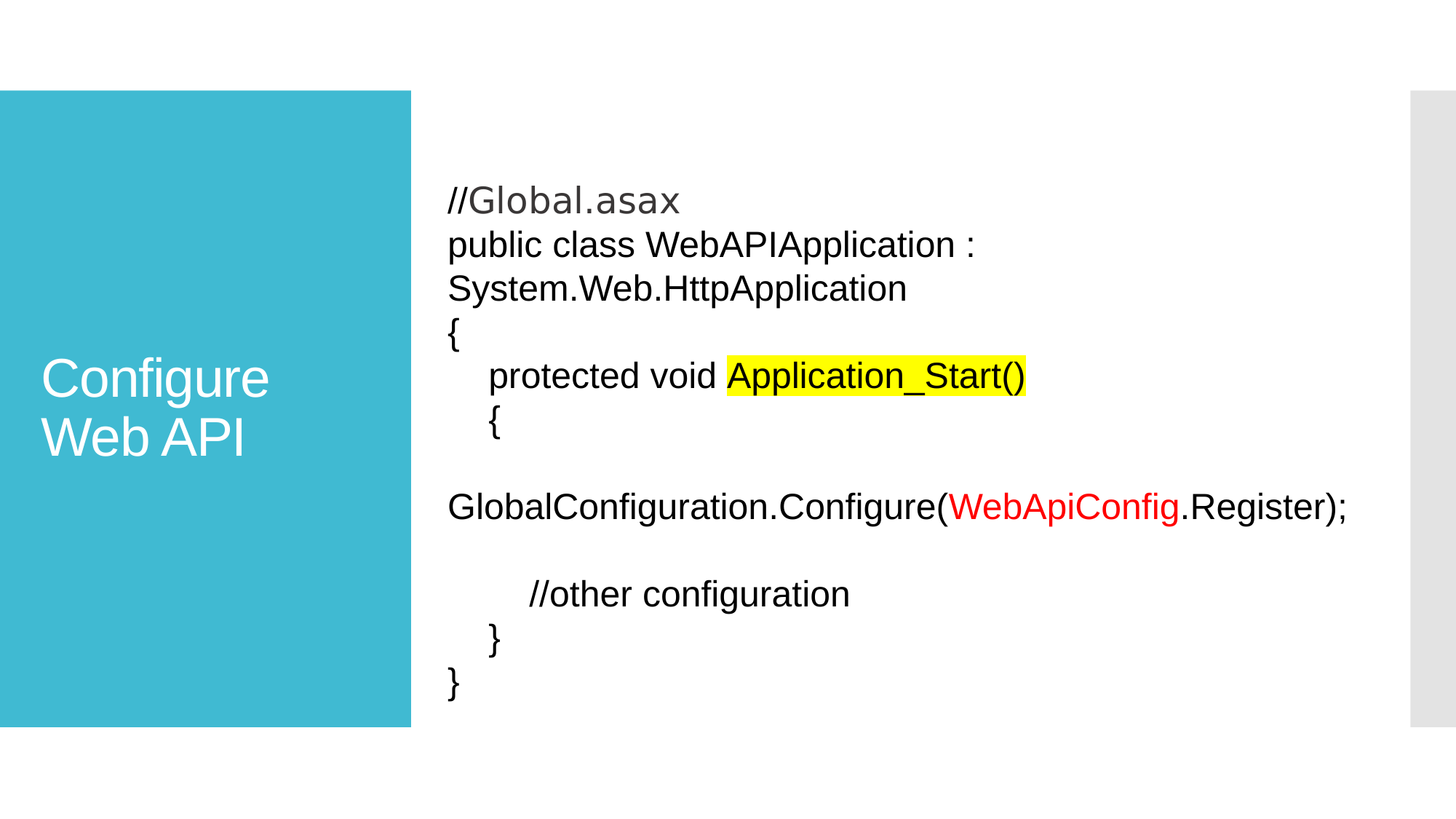

# Configure Web API
//Global.asax
public class WebAPIApplication : System.Web.HttpApplication
{
    protected void Application_Start()
    {
        GlobalConfiguration.Configure(WebApiConfig.Register);

        //other configuration
    }
}